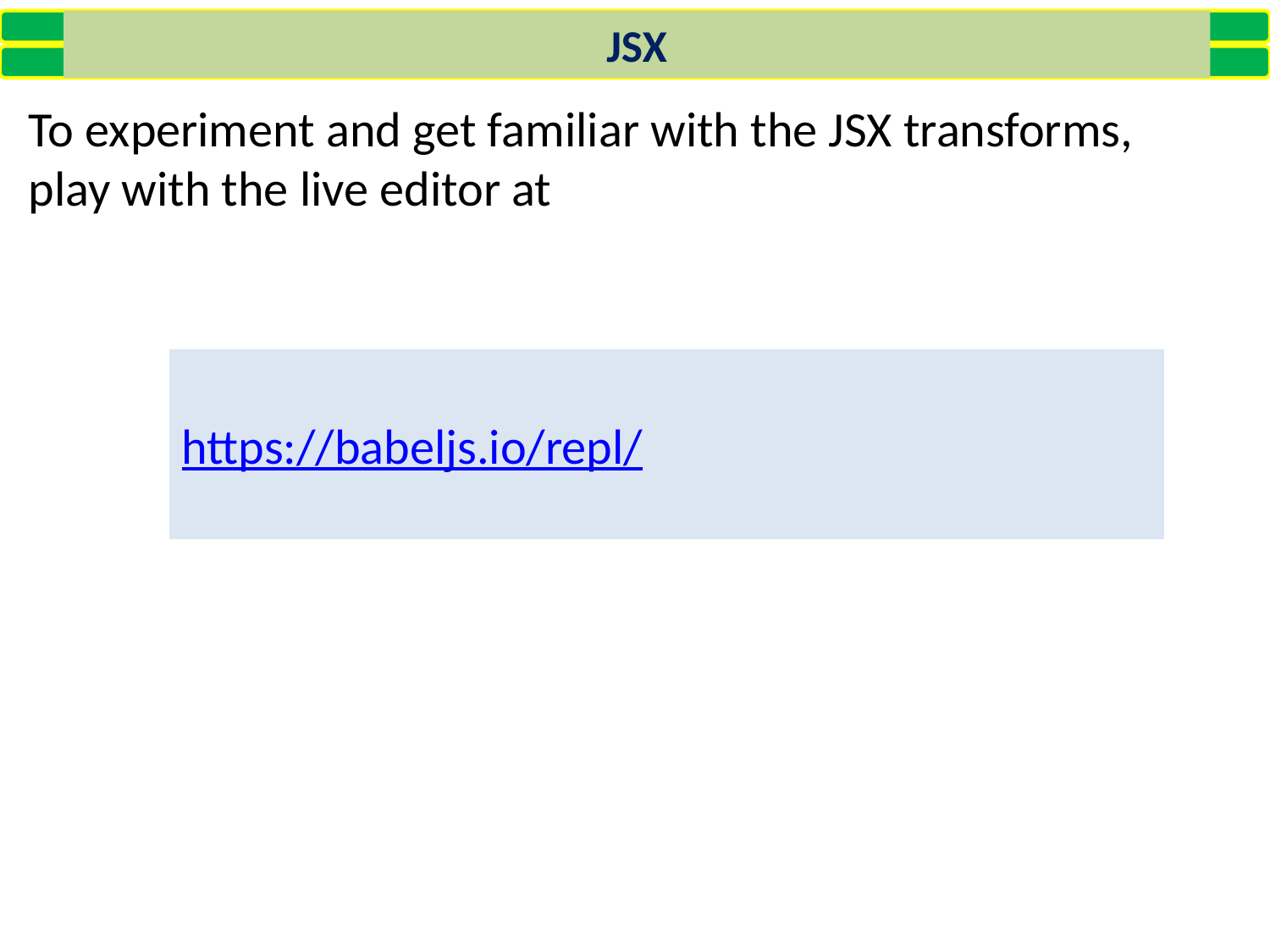

JSX

To experiment and get familiar with the JSX transforms,  play with the live editor at

https://babeljs.io/repl/